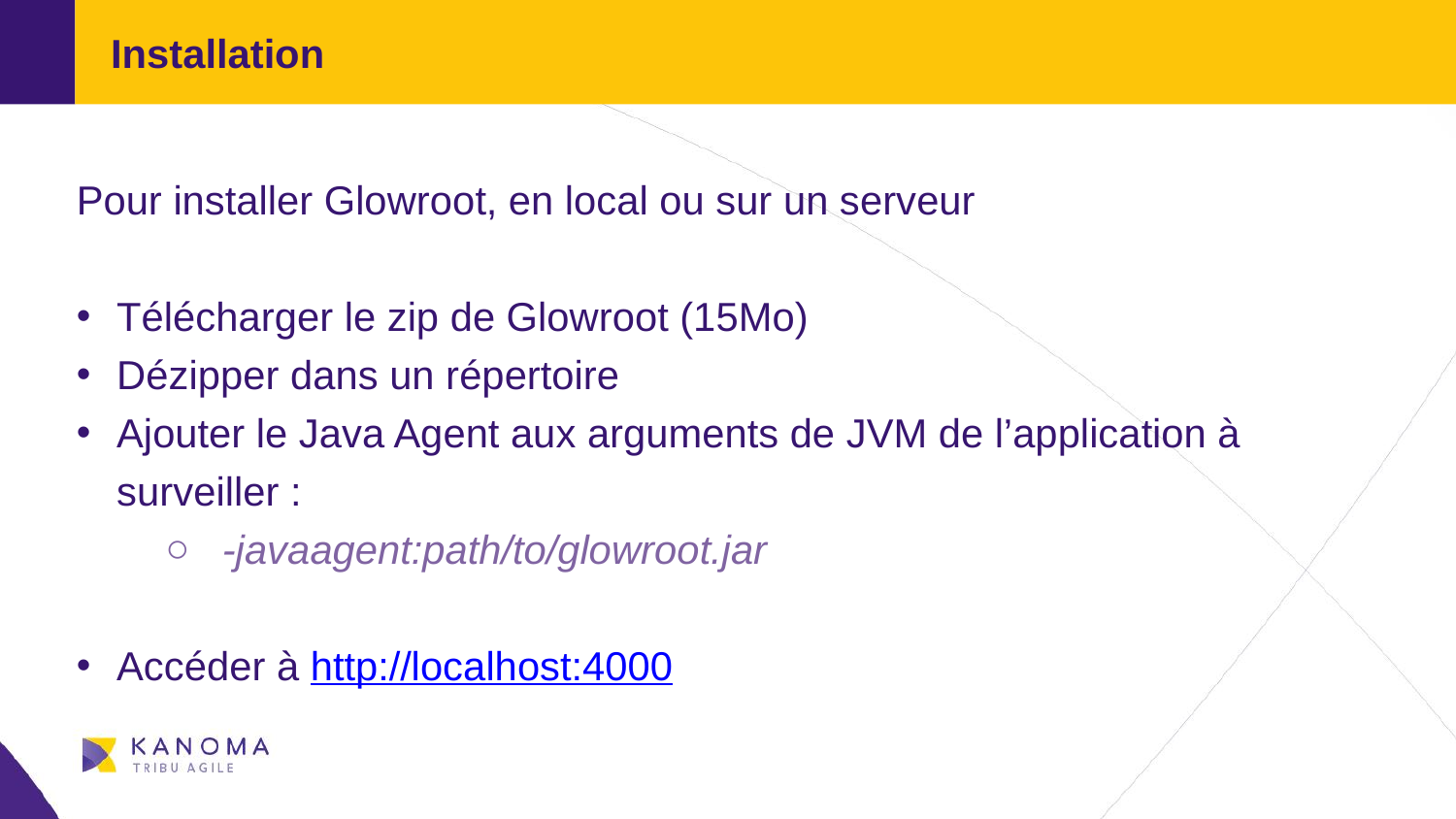

Installation
Pour installer Glowroot, en local ou sur un serveur

Télécharger le zip de Glowroot (15Mo)
Dézipper dans un répertoire
Ajouter le Java Agent aux arguments de JVM de l’application à surveiller :
-javaagent:path/to/glowroot.jar

Accéder à http://localhost:4000